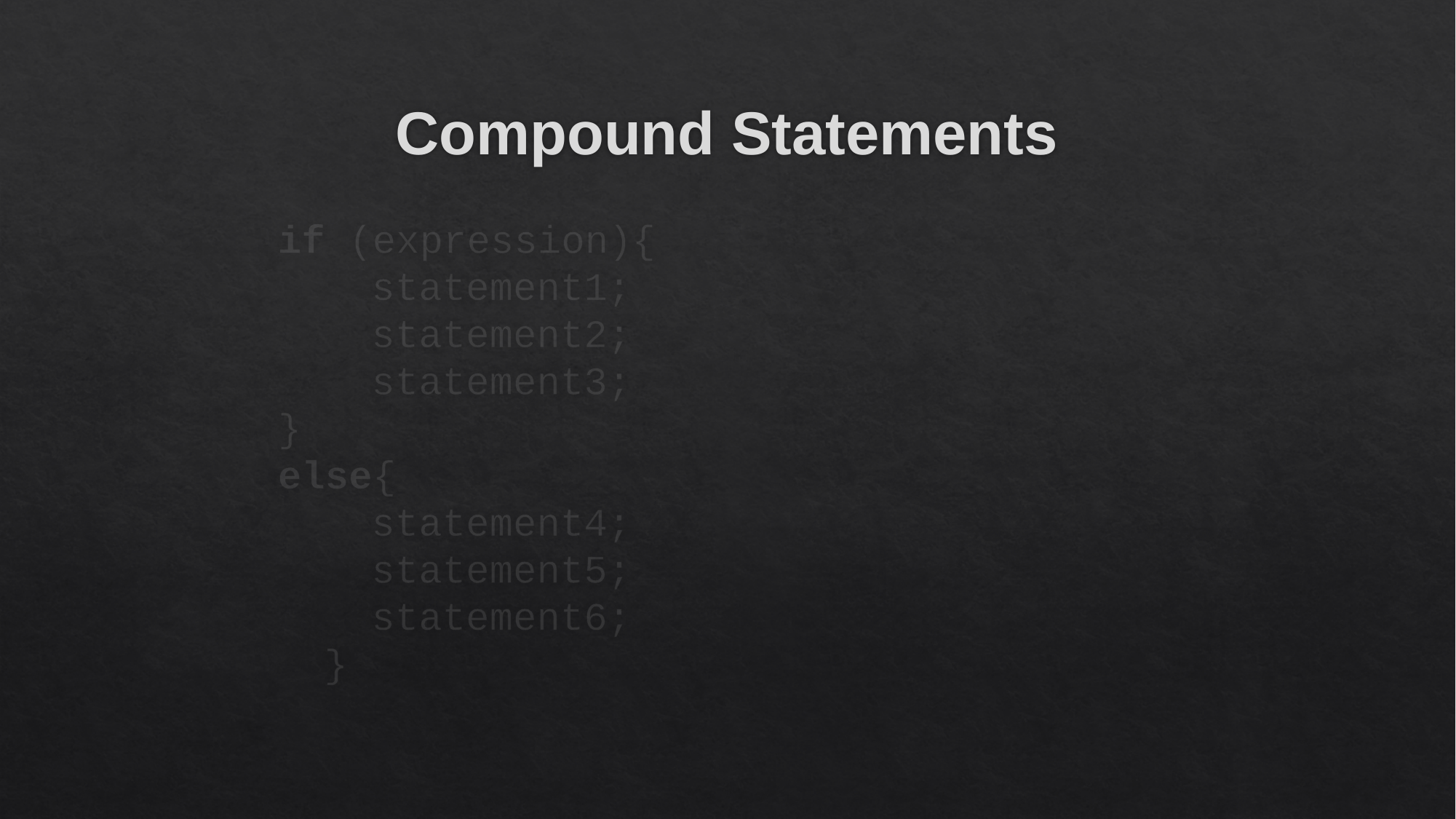

# Compound Statements
if (expression){
  statement1;
  statement2;
  statement3;
}
else{
  statement4;
  statement5;
  statement6;
}